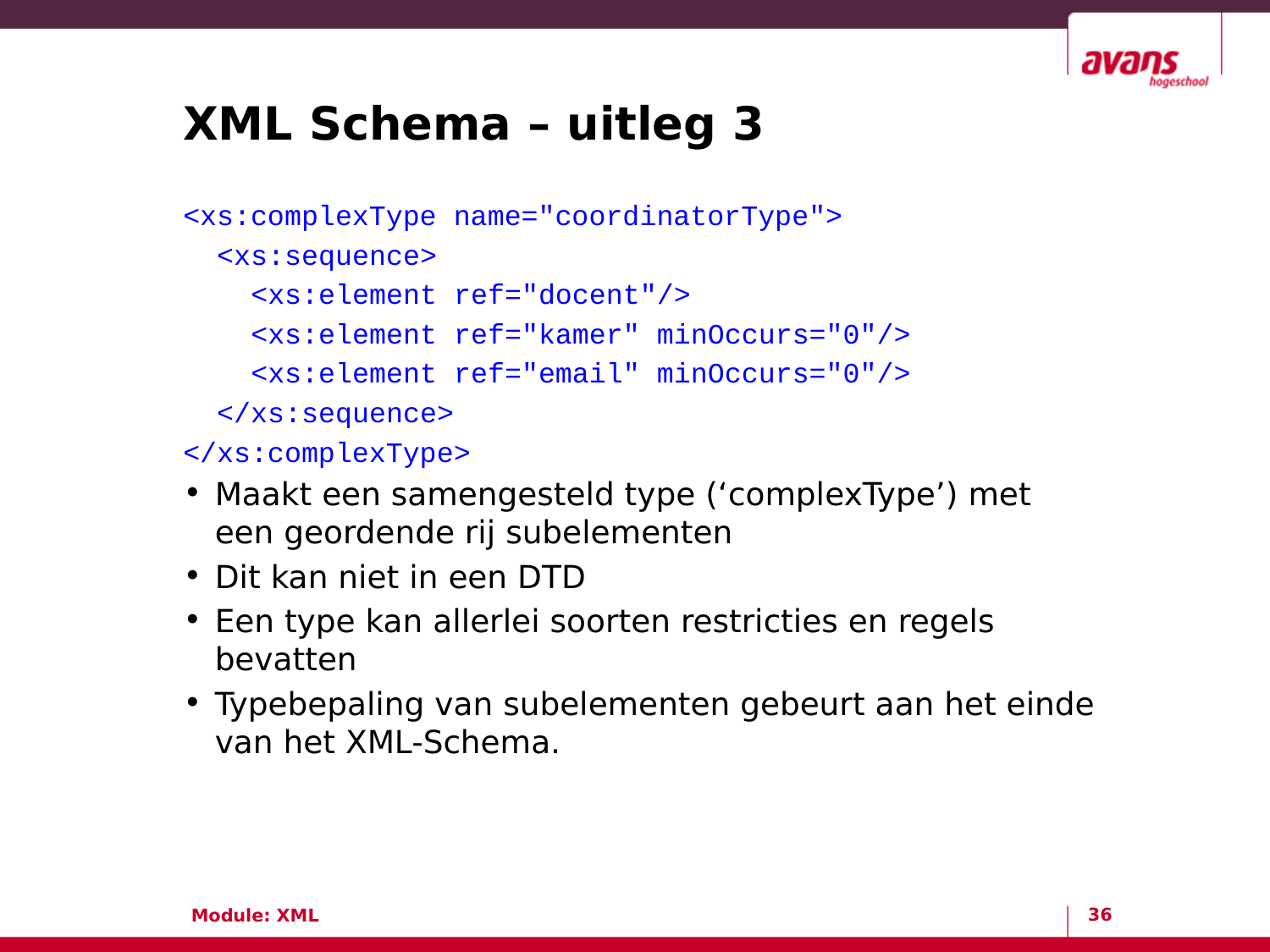

# XML Schema – uitleg 3
<xs:complexType name="coordinatorType">
  <xs:sequence>
    <xs:element ref="docent"/>
    <xs:element ref="kamer" minOccurs="0"/>
    <xs:element ref="email" minOccurs="0"/>
  </xs:sequence>
</xs:complexType>
Maakt een samengesteld type (‘complexType’) met
een geordende rij subelementen
Dit kan niet in een DTD
Een type kan allerlei soorten restricties en regels bevatten
Typebepaling van subelementen gebeurt aan het einde van het XML-Schema.
36